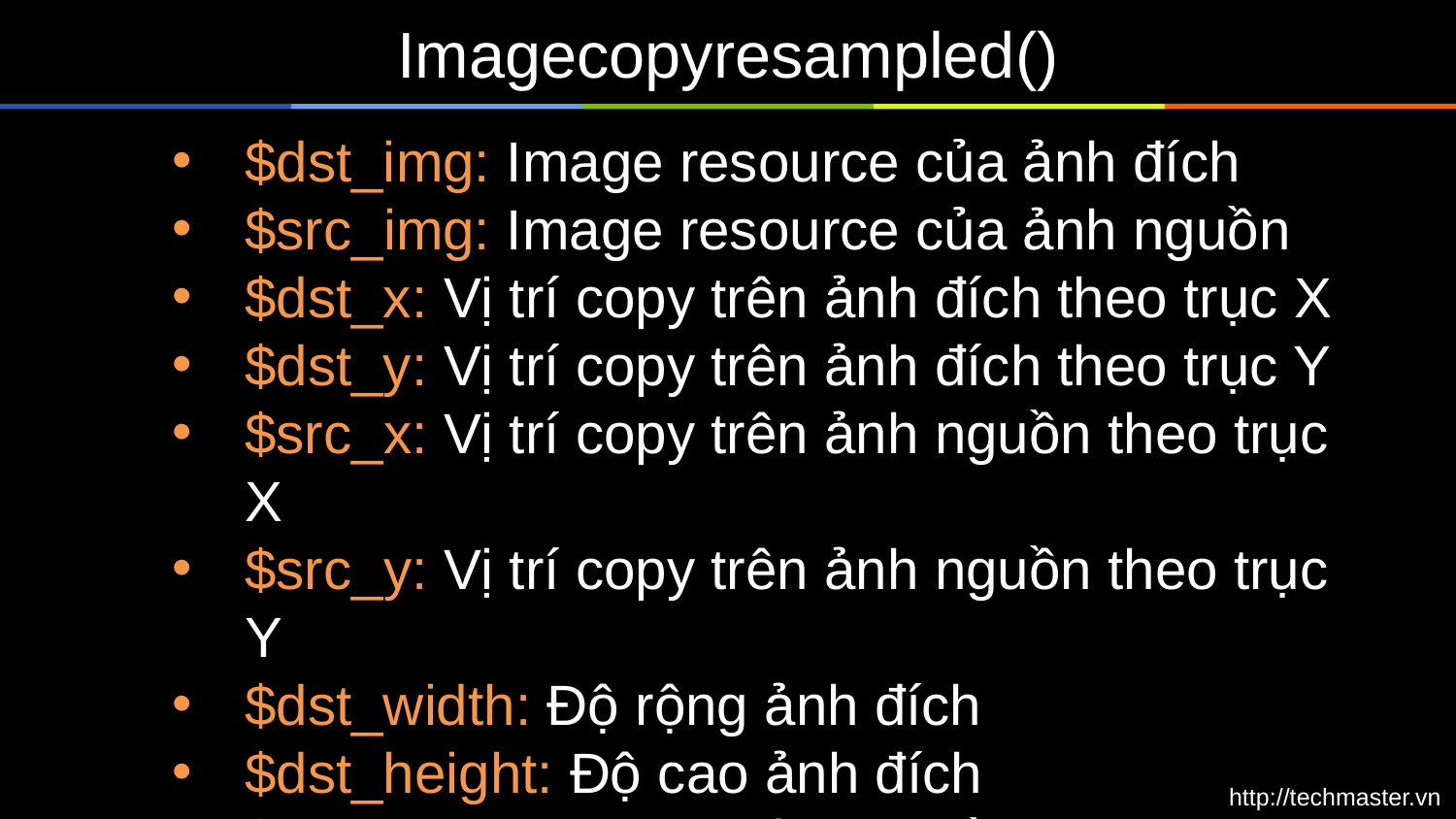

# Imagecopyresampled()
$dst_img: Image resource của ảnh đích
$src_img: Image resource của ảnh nguồn
$dst_x: Vị trí copy trên ảnh đích theo trục X
$dst_y: Vị trí copy trên ảnh đích theo trục Y
$src_x: Vị trí copy trên ảnh nguồn theo trục X
$src_y: Vị trí copy trên ảnh nguồn theo trục Y
$dst_width: Độ rộng ảnh đích
$dst_height: Độ cao ảnh đích
$src_width: Độ rộng ảnh nguồn
$src_height: Độ cao ảnh nguồn